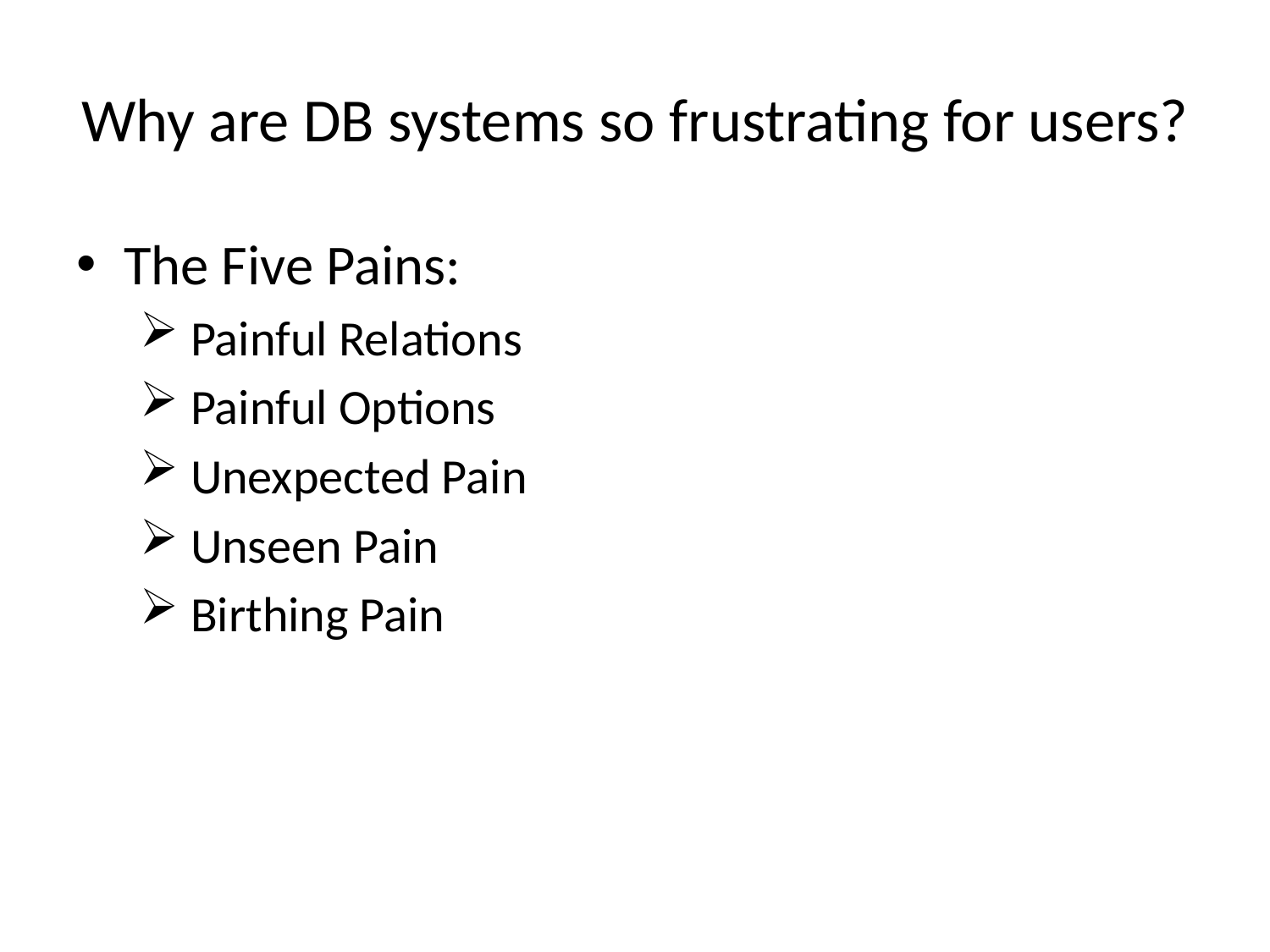

# Why are DB systems so frustrating for users?
The Five Pains:
 Painful Relations
 Painful Options
 Unexpected Pain
 Unseen Pain
 Birthing Pain